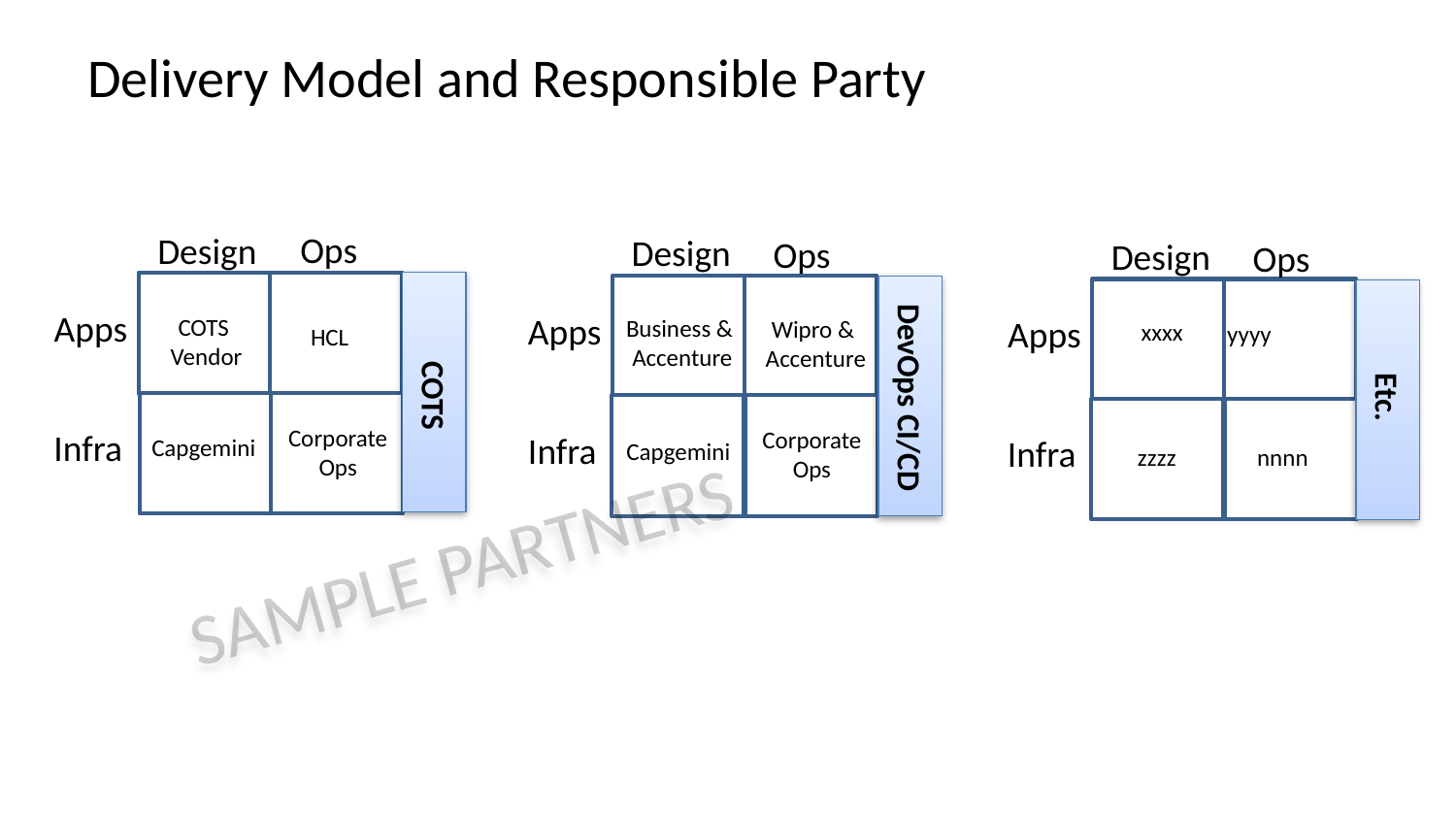

# Delivery Model and Responsible Party
Ops
Design
Design
Ops
Design
Ops

Apps
Apps
Apps
COTS
Vendor
Business &
Accenture
Wipro &
Accenture
xxxx
yyyy
HCL
COTS
DevOps CI/CD
Etc.

Corporate
Ops
Corporate
Ops
Infra
Infra
Infra
Capgemini
Capgemini
zzzz
nnnn
SAMPLE PARTNERS